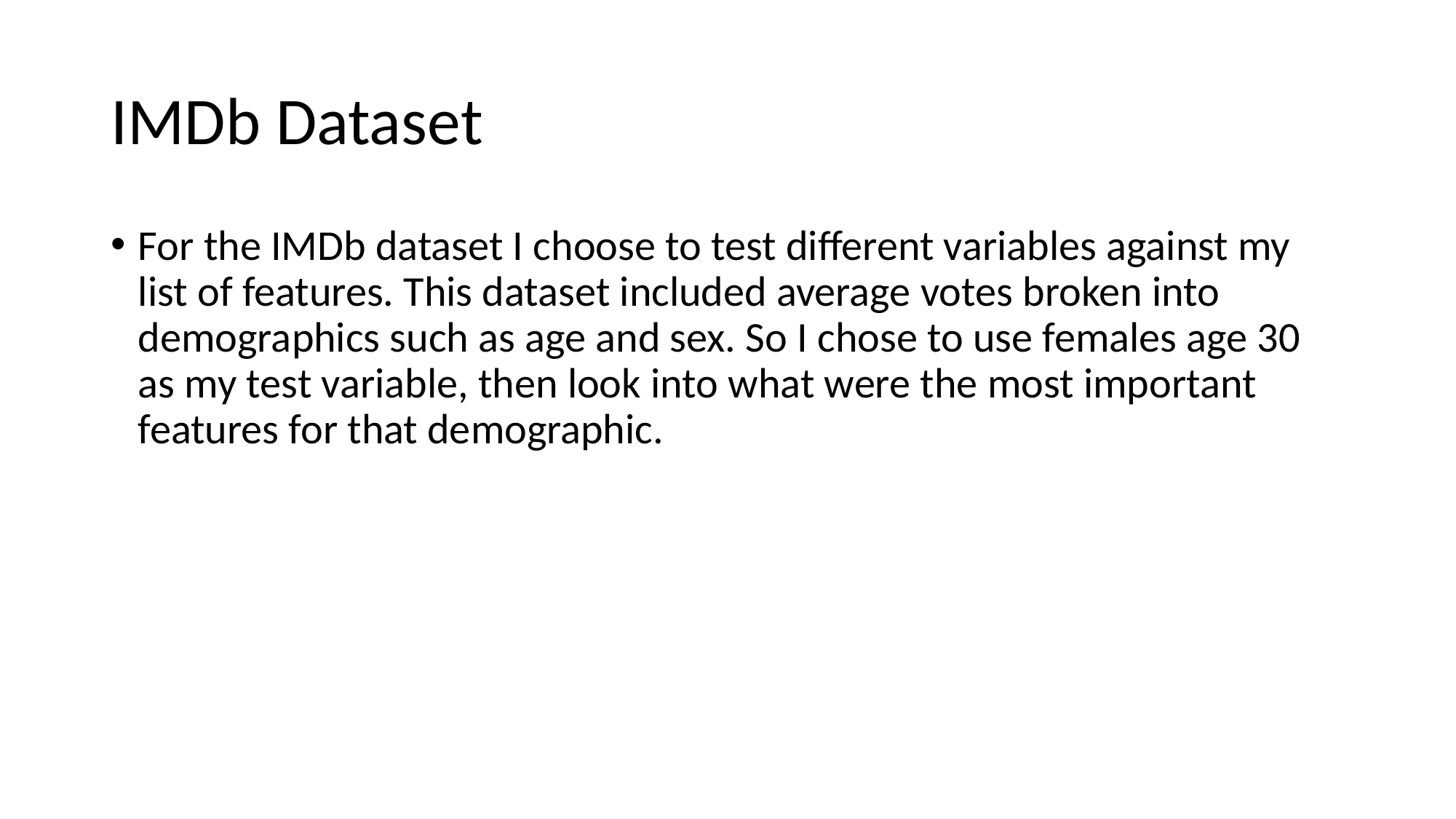

# IMDb Dataset
For the IMDb dataset I choose to test different variables against my list of features. This dataset included average votes broken into demographics such as age and sex. So I chose to use females age 30 as my test variable, then look into what were the most important features for that demographic.